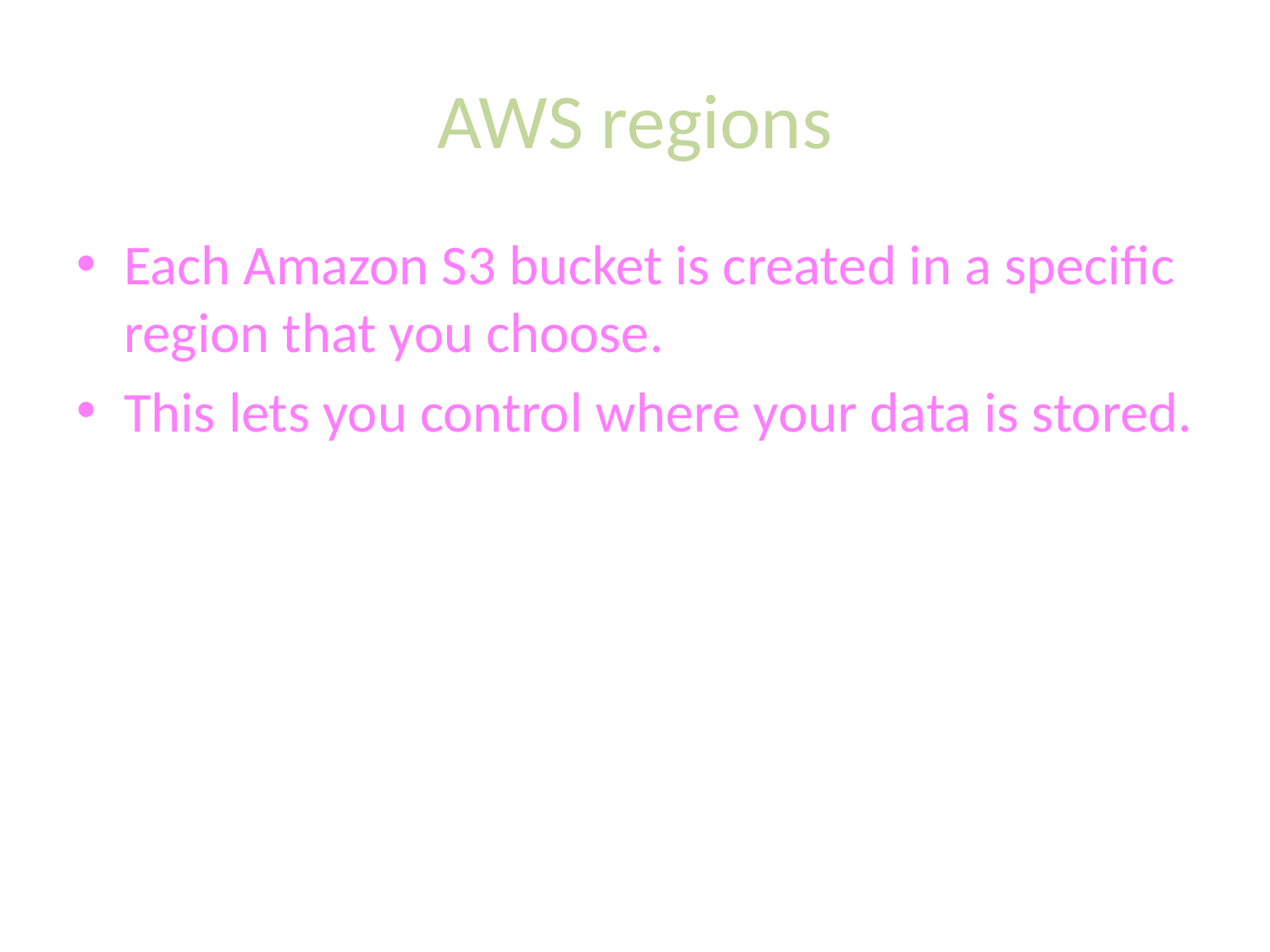

# AWS regions
Each Amazon S3 bucket is created in a specific region that you choose.
This lets you control where your data is stored.